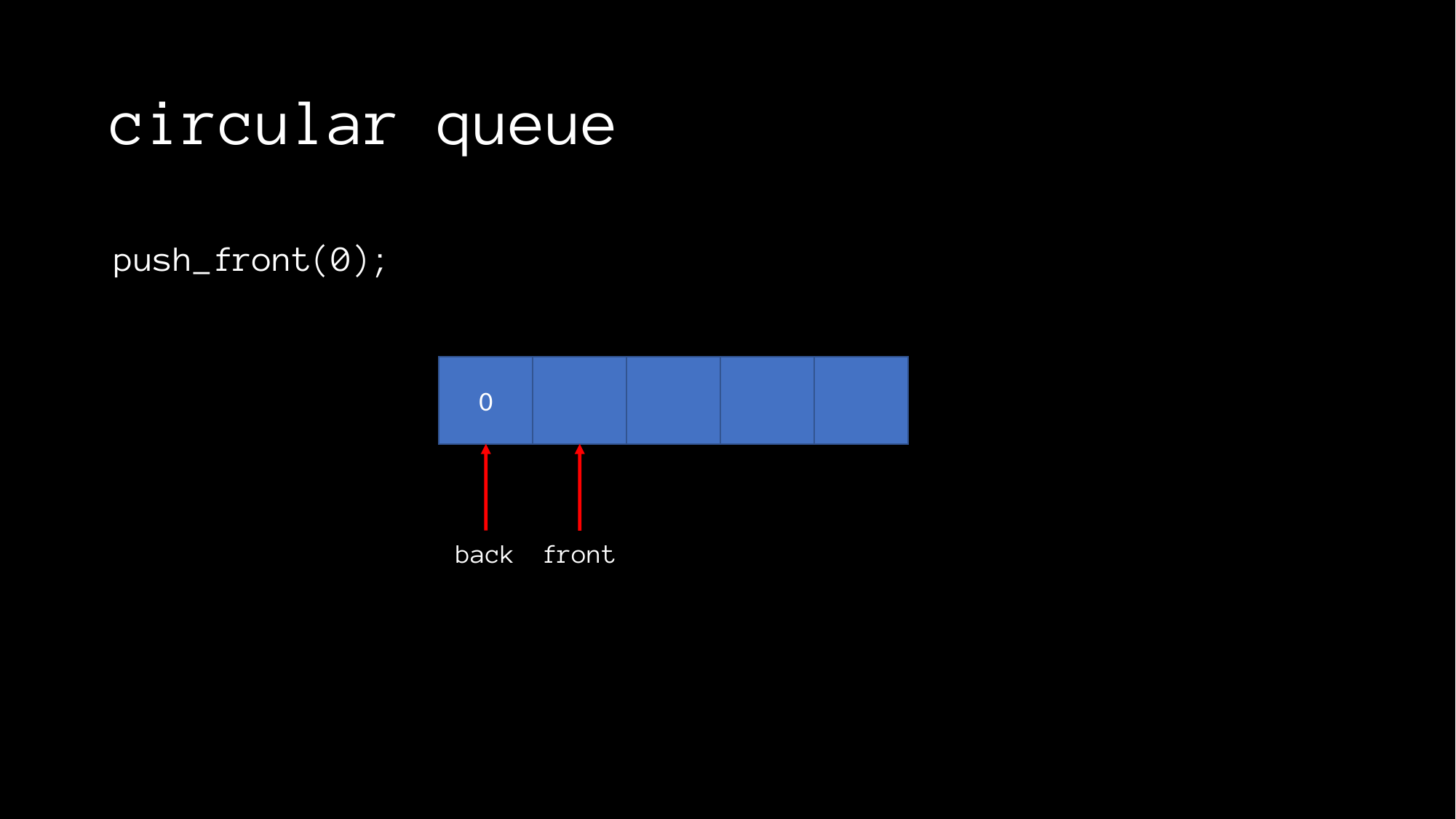

# circular queue
push_front(0);

0
back
front